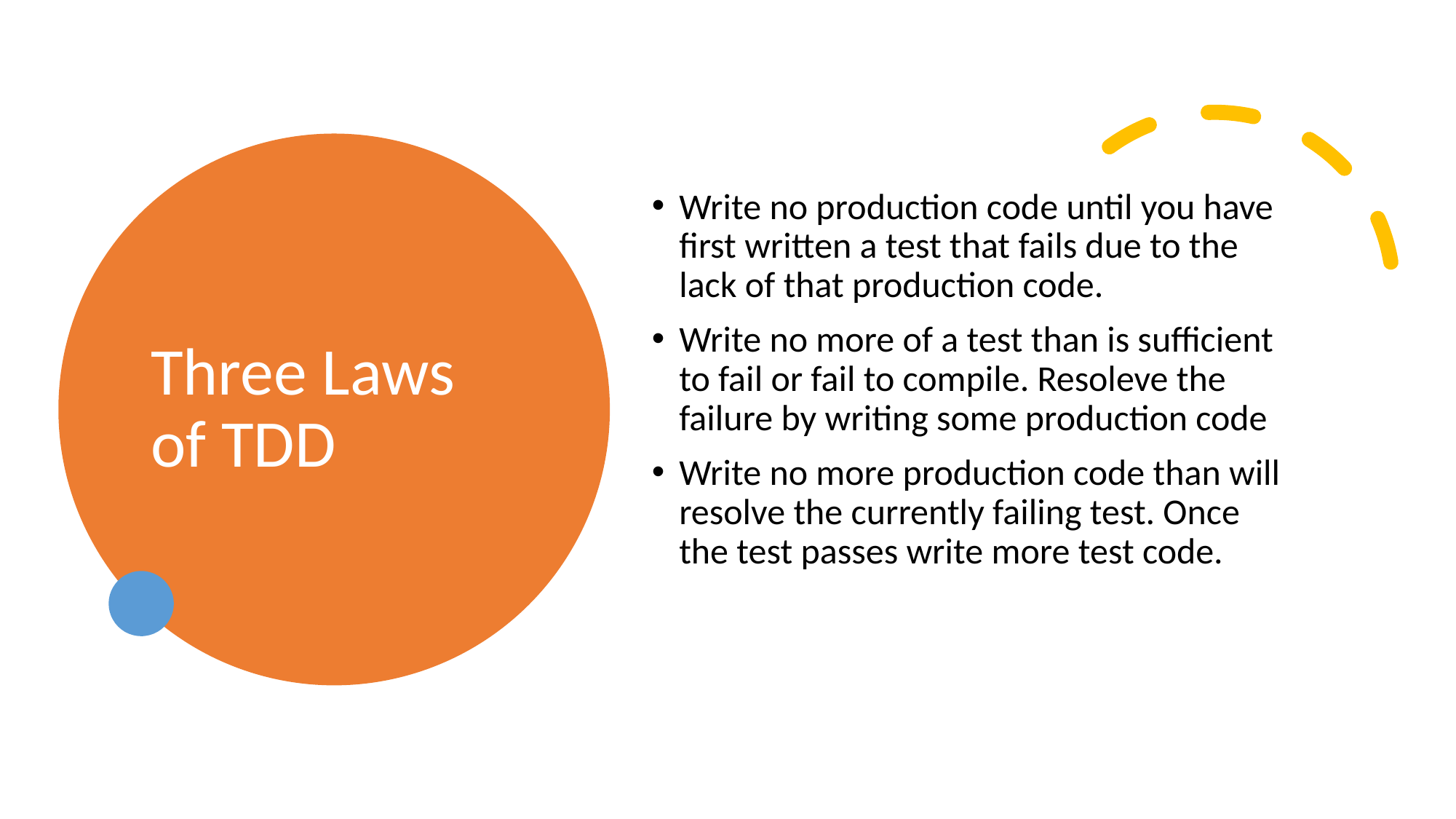

# Three Laws of TDD
Write no production code until you have first written a test that fails due to the lack of that production code.
Write no more of a test than is sufficient to fail or fail to compile. Resoleve the failure by writing some production code
Write no more production code than will resolve the currently failing test. Once the test passes write more test code.